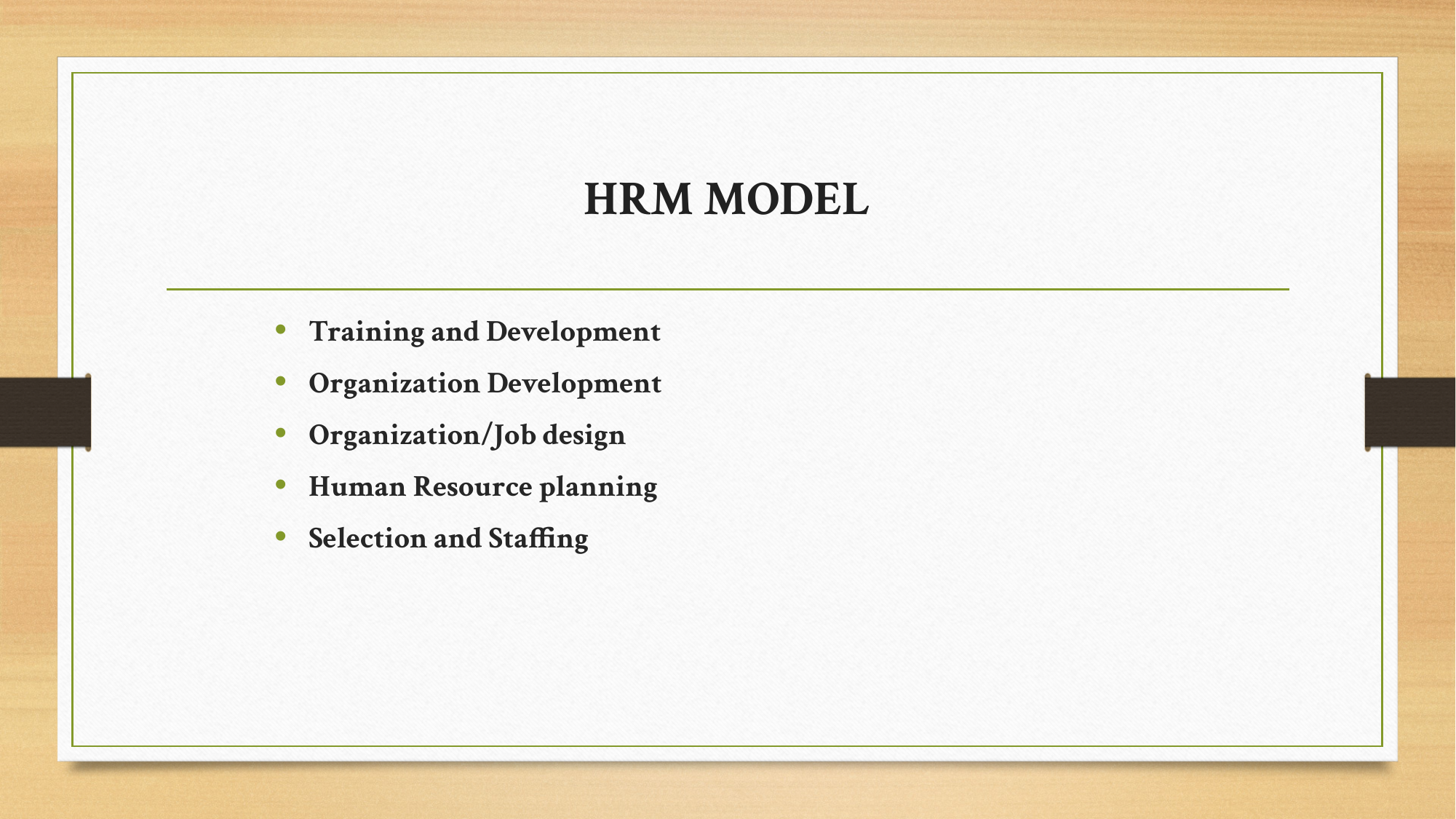

# HRM MODEL
Training and Development
Organization Development
Organization/Job design
Human Resource planning
Selection and Staffing